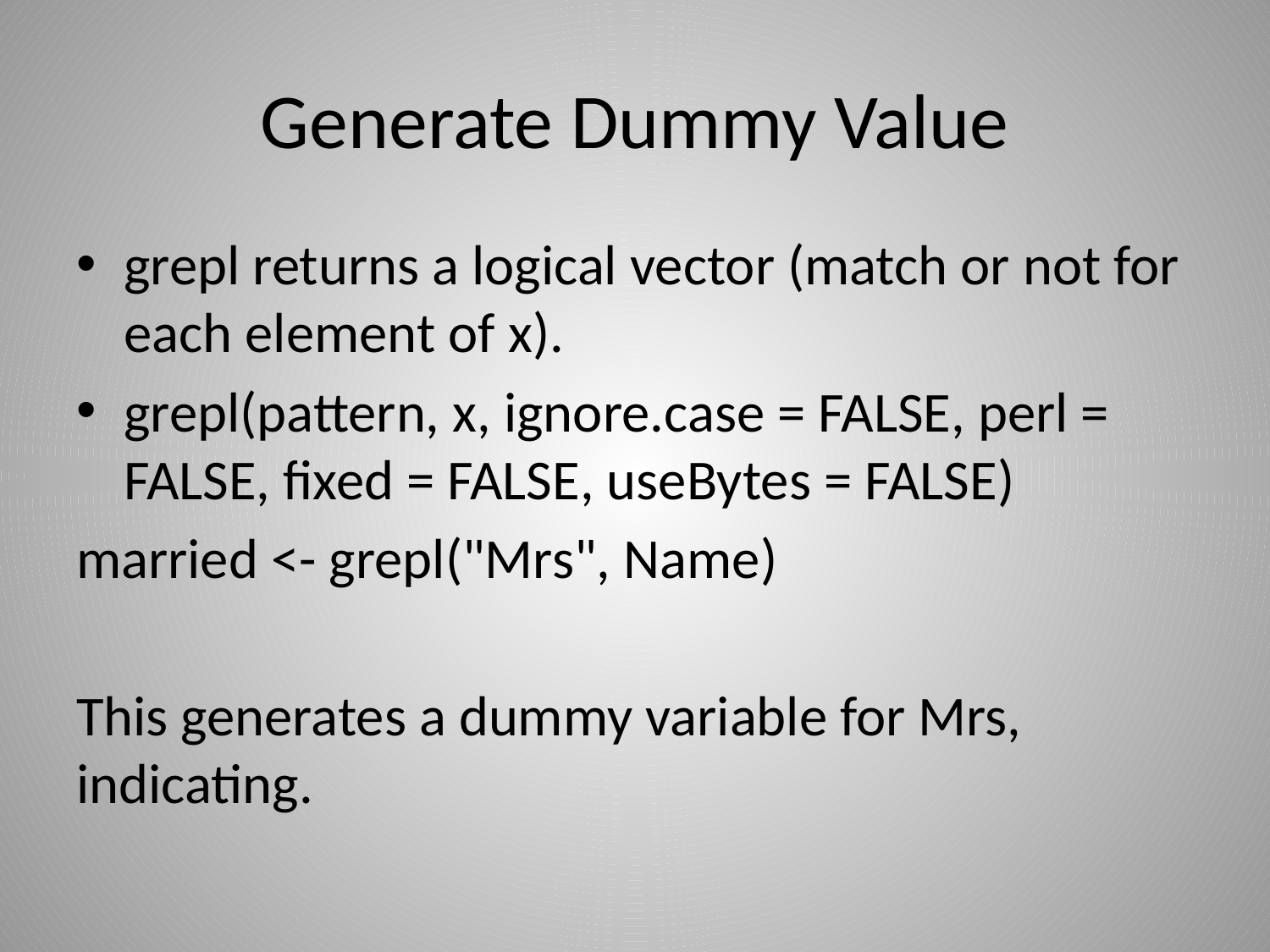

# Generate Dummy Value
grepl returns a logical vector (match or not for each element of x).
grepl(pattern, x, ignore.case = FALSE, perl = FALSE, fixed = FALSE, useBytes = FALSE)
married <- grepl("Mrs", Name)

This generates a dummy variable for Mrs, indicating.